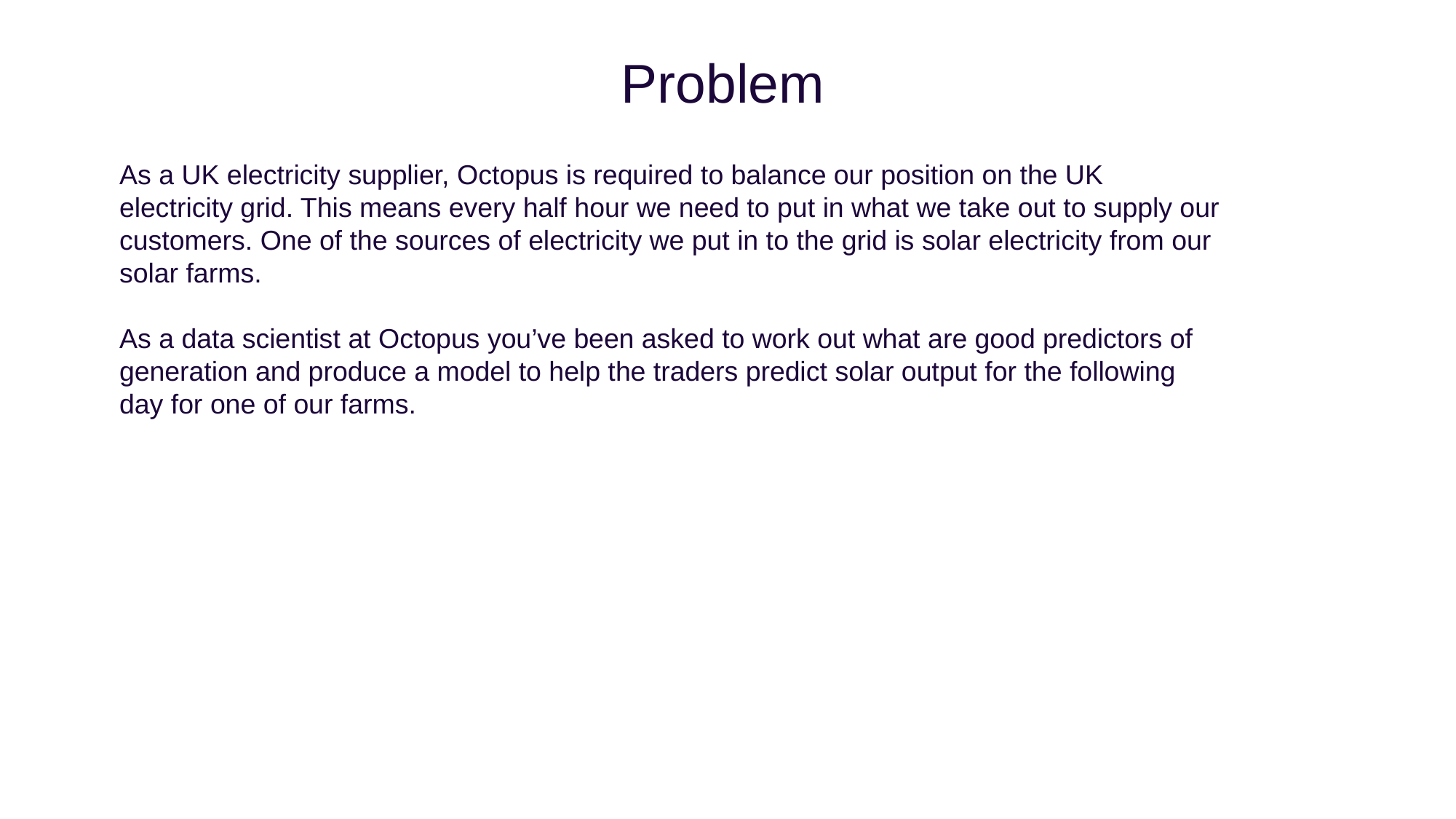

Problem
As a UK electricity supplier, Octopus is required to balance our position on the UK electricity grid. This means every half hour we need to put in what we take out to supply our customers. One of the sources of electricity we put in to the grid is solar electricity from our solar farms.

As a data scientist at Octopus you’ve been asked to work out what are good predictors of generation and produce a model to help the traders predict solar output for the following day for one of our farms.